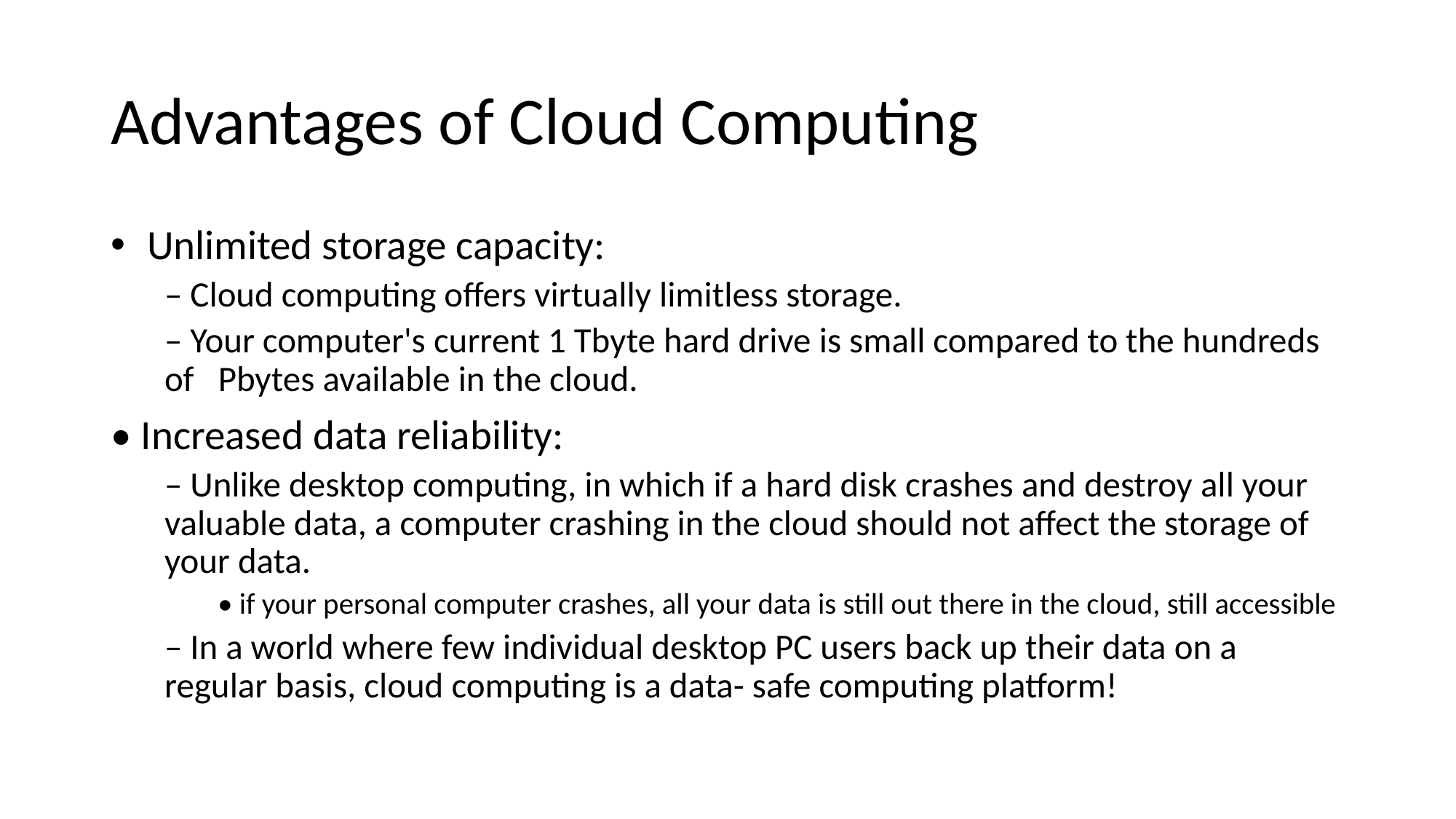

# Advantages of Cloud Computing
 Unlimited storage capacity:
– Cloud computing offers virtually limitless storage.
– Your computer's current 1 Tbyte hard drive is small compared to the hundreds of   Pbytes available in the cloud.
• Increased data reliability:
– Unlike desktop computing, in which if a hard disk crashes and destroy all your valuable data, a computer crashing in the cloud should not affect the storage of your data.
• if your personal computer crashes, all your data is still out there in the cloud, still accessible
– In a world where few individual desktop PC users back up their data on a regular basis, cloud computing is a data- safe computing platform!